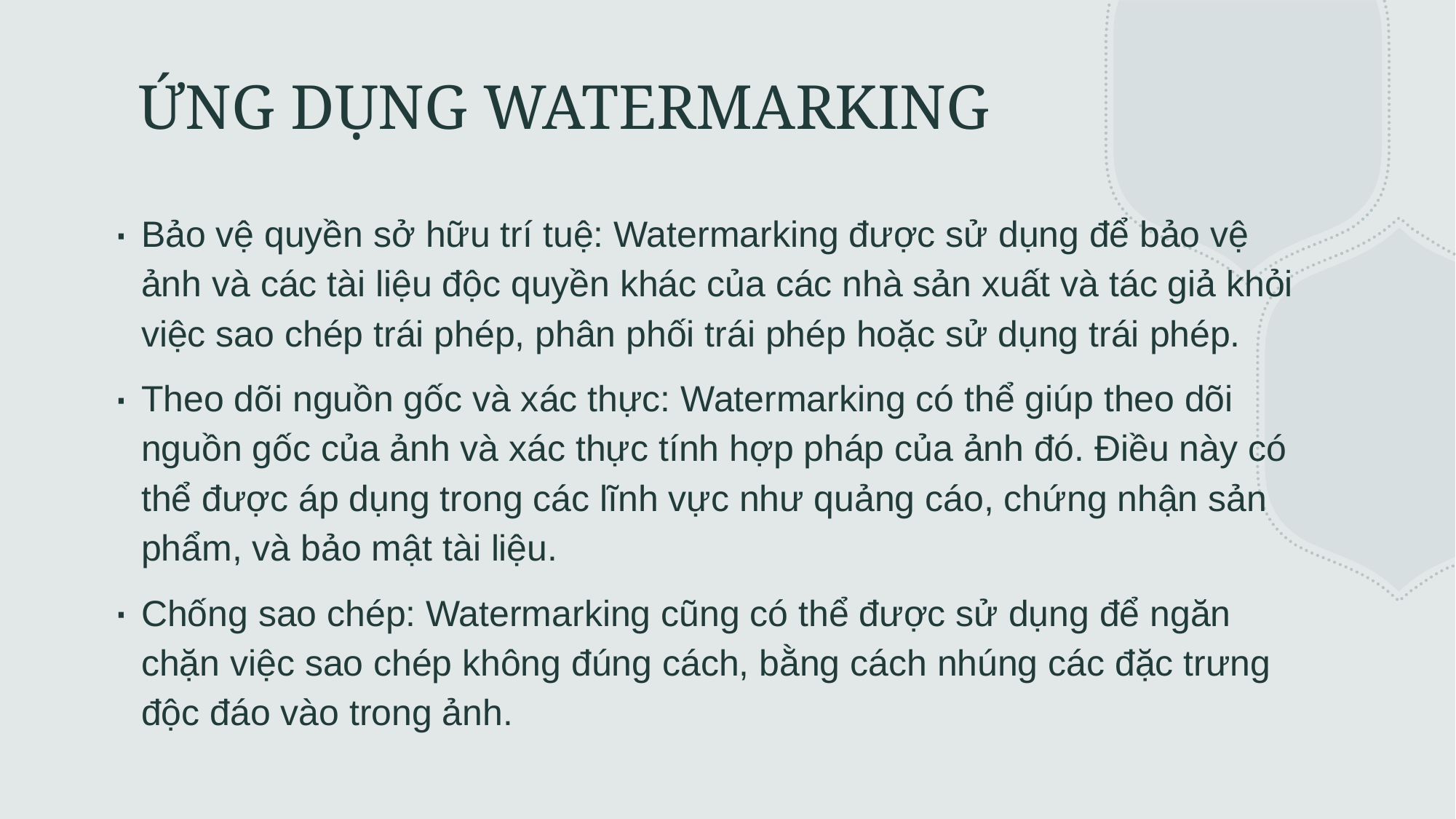

# ỨNG DỤNG WATERMARKING
Bảo vệ quyền sở hữu trí tuệ: Watermarking được sử dụng để bảo vệ ảnh và các tài liệu độc quyền khác của các nhà sản xuất và tác giả khỏi việc sao chép trái phép, phân phối trái phép hoặc sử dụng trái phép.
Theo dõi nguồn gốc và xác thực: Watermarking có thể giúp theo dõi nguồn gốc của ảnh và xác thực tính hợp pháp của ảnh đó. Điều này có thể được áp dụng trong các lĩnh vực như quảng cáo, chứng nhận sản phẩm, và bảo mật tài liệu.
Chống sao chép: Watermarking cũng có thể được sử dụng để ngăn chặn việc sao chép không đúng cách, bằng cách nhúng các đặc trưng độc đáo vào trong ảnh.